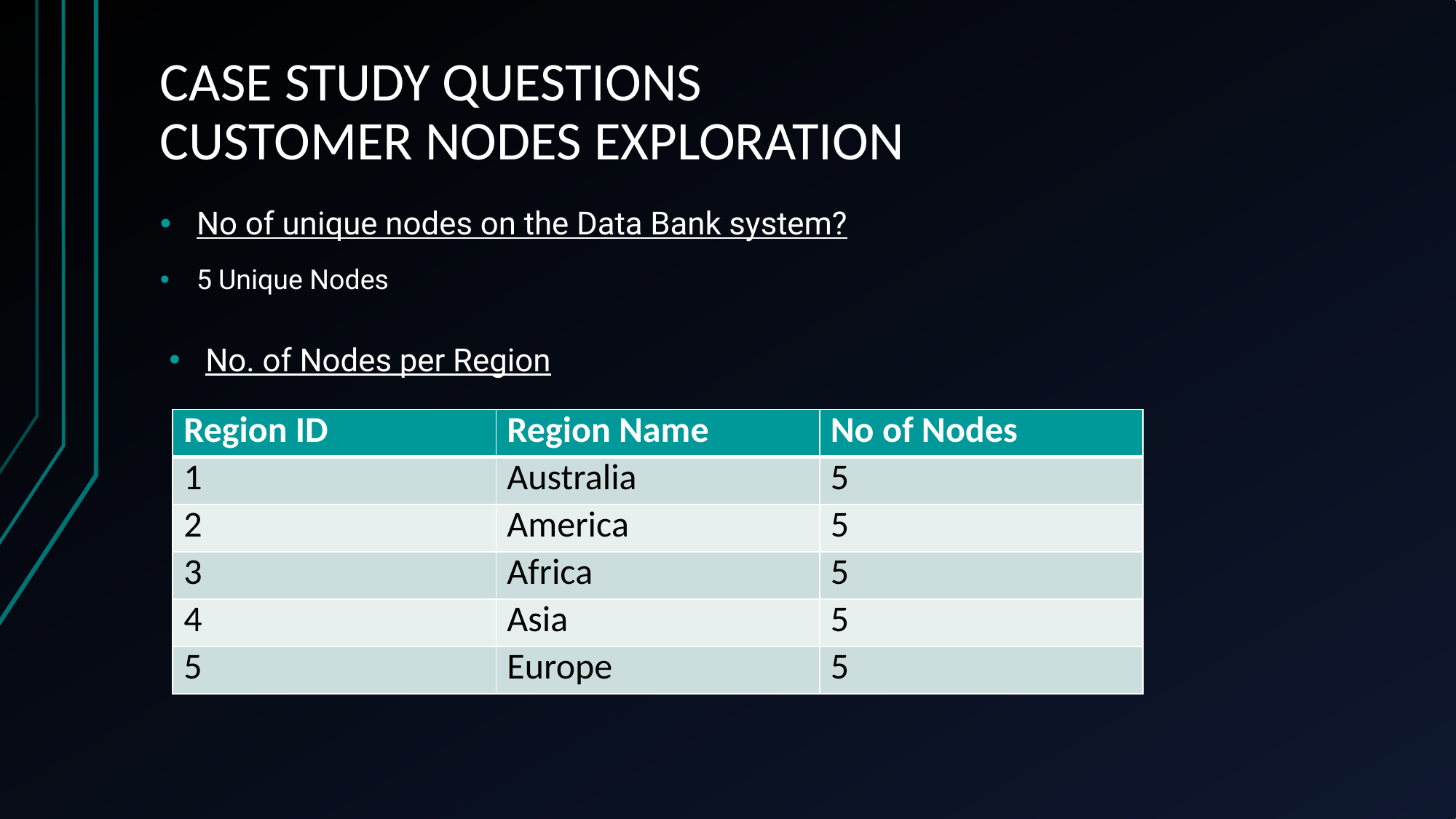

# CASE STUDY QUESTIONS CUSTOMER NODES EXPLORATION
No of unique nodes on the Data Bank system?
5 Unique Nodes
No. of Nodes per Region

| Region ID | Region Name | No of Nodes |
| --- | --- | --- |
| 1 | Australia | 5 |
| 2 | America | 5 |
| 3 | Africa | 5 |
| 4 | Asia | 5 |
| 5 | Europe | 5 |